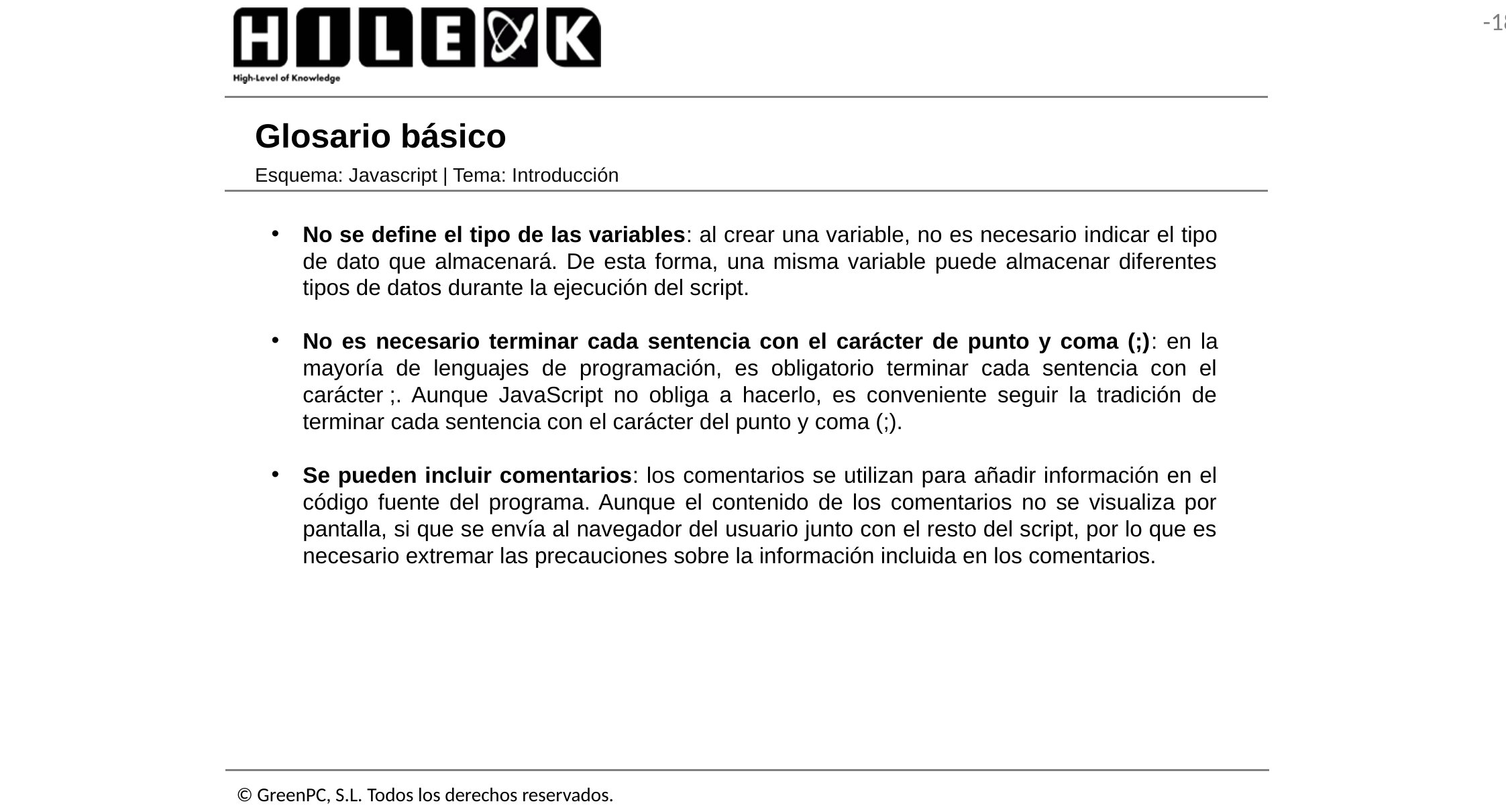

# Glosario básico
Esquema: Javascript | Tema: Introducción
No se define el tipo de las variables: al crear una variable, no es necesario indicar el tipo de dato que almacenará. De esta forma, una misma variable puede almacenar diferentes tipos de datos durante la ejecución del script.

No es necesario terminar cada sentencia con el carácter de punto y coma (;): en la mayoría de lenguajes de programación, es obligatorio terminar cada sentencia con el carácter ;. Aunque JavaScript no obliga a hacerlo, es conveniente seguir la tradición de terminar cada sentencia con el carácter del punto y coma (;).

Se pueden incluir comentarios: los comentarios se utilizan para añadir información en el código fuente del programa. Aunque el contenido de los comentarios no se visualiza por pantalla, si que se envía al navegador del usuario junto con el resto del script, por lo que es necesario extremar las precauciones sobre la información incluida en los comentarios.